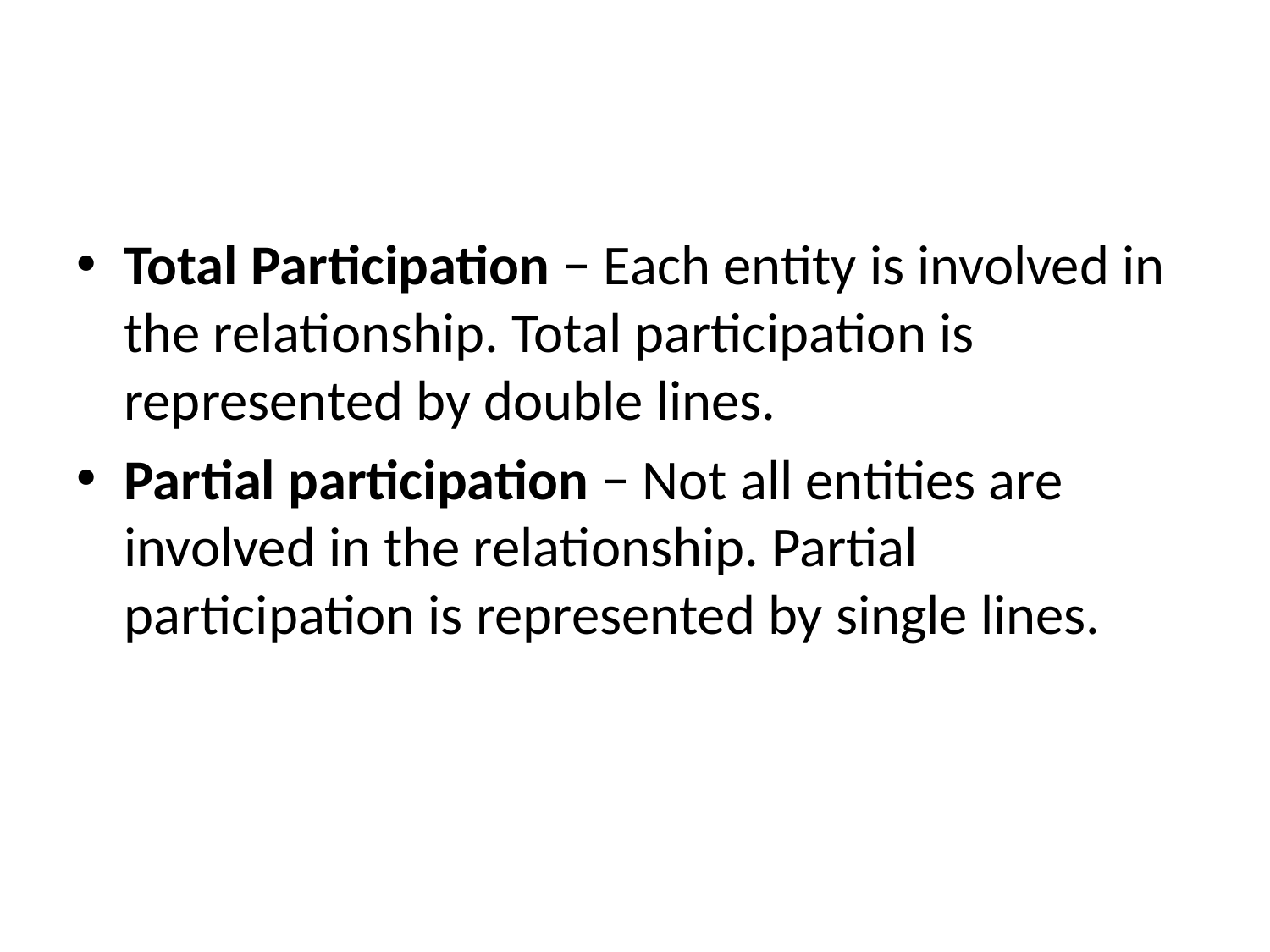

#
Total Participation − Each entity is involved in the relationship. Total participation is represented by double lines.
Partial participation − Not all entities are involved in the relationship. Partial participation is represented by single lines.